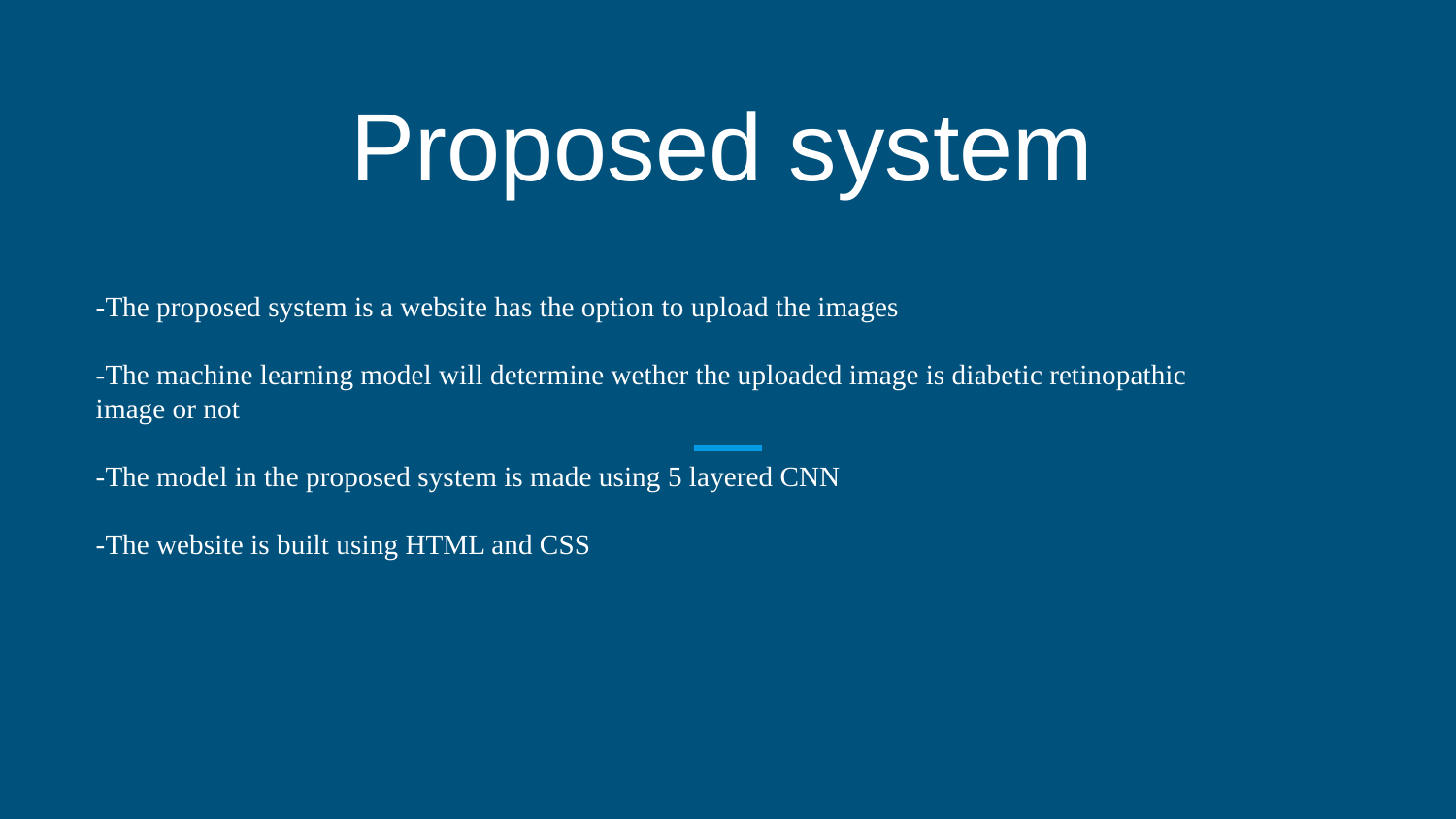

# Proposed system
-The proposed system is a website has the option to upload the images

-The machine learning model will determine wether the uploaded image is diabetic retinopathic image or not

-The model in the proposed system is made using 5 layered CNN

-The website is built using HTML and CSS